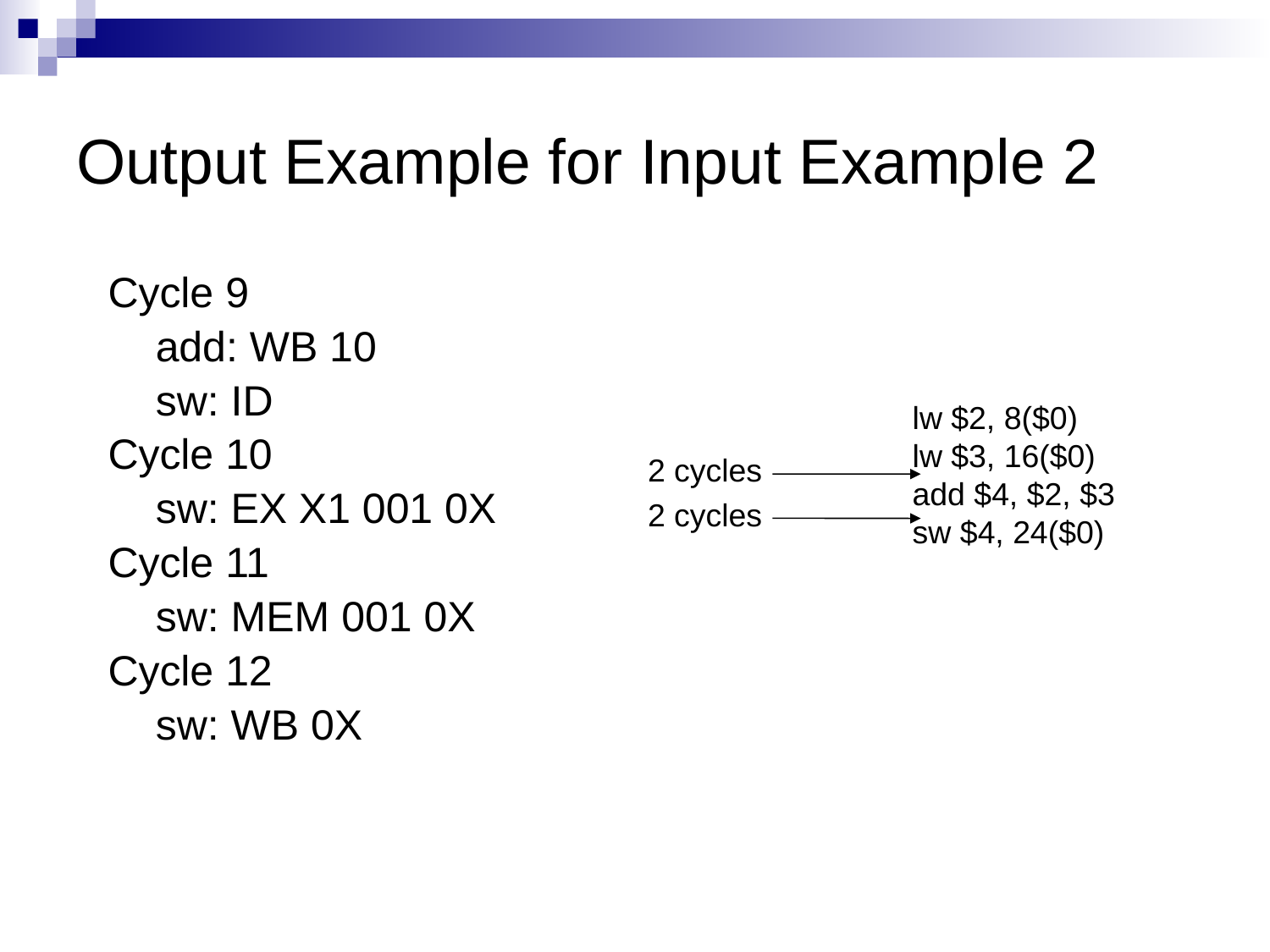

# Output Example for Input Example 2
Cycle 9
	add: WB 10
	sw: ID
Cycle 10
	sw: EX X1 001 0X
Cycle 11
	sw: MEM 001 0X
Cycle 12
	sw: WB 0X
lw $2, 8($0)
lw $3, 16($0)
add $4, $2, $3
sw $4, 24($0)
2 cycles

2 cycles